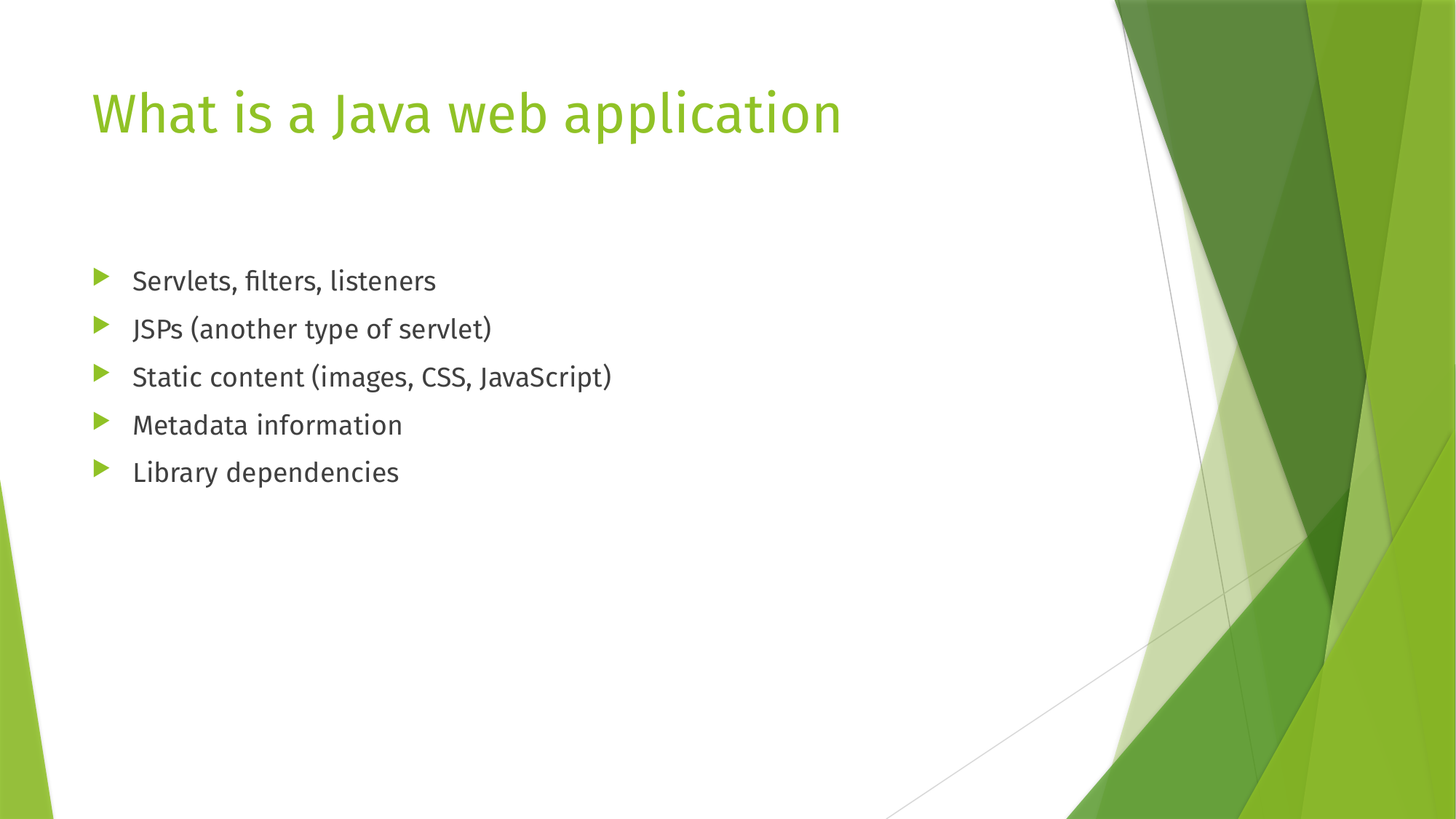

# What is a Java web application
Servlets, filters, listeners
JSPs (another type of servlet)
Static content (images, CSS, JavaScript)
Metadata information
Library dependencies